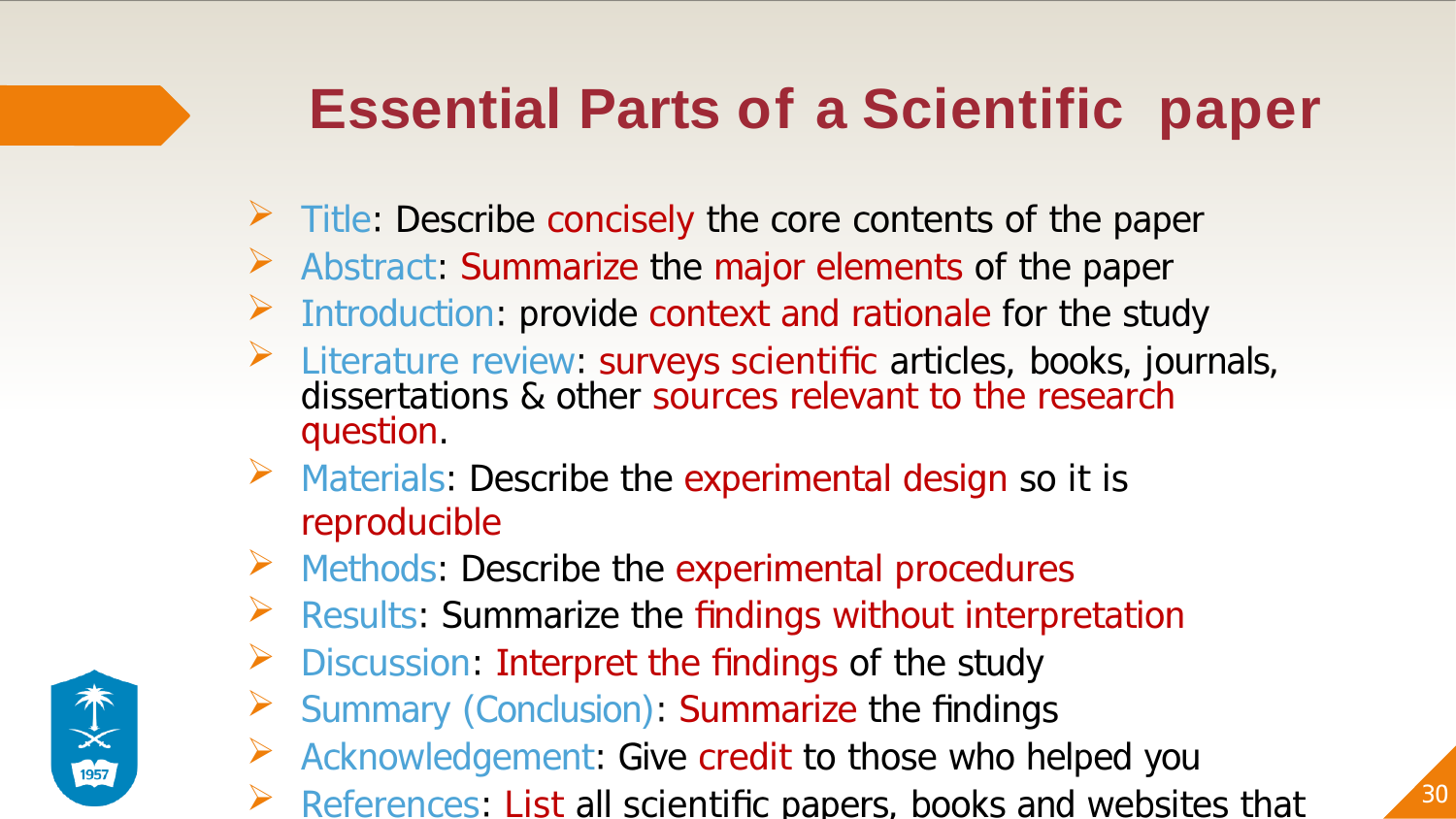

# Essential Parts of a Scientific  paper

Title: Describe concisely the core contents of the paper
Abstract: Summarize the major elements of the paper
Introduction: provide context and rationale for the study
Literature review: surveys scientific articles, books, journals,  dissertations & other sources relevant to the research question.
Materials: Describe the experimental design so it is reproducible
Methods: Describe the experimental procedures
Results: Summarize the findings without interpretation
Discussion: Interpret the findings of the study
Summary (Conclusion): Summarize the findings
Acknowledgement: Give credit to those who helped you
References: List all scientific papers, books and websites that you cited

30